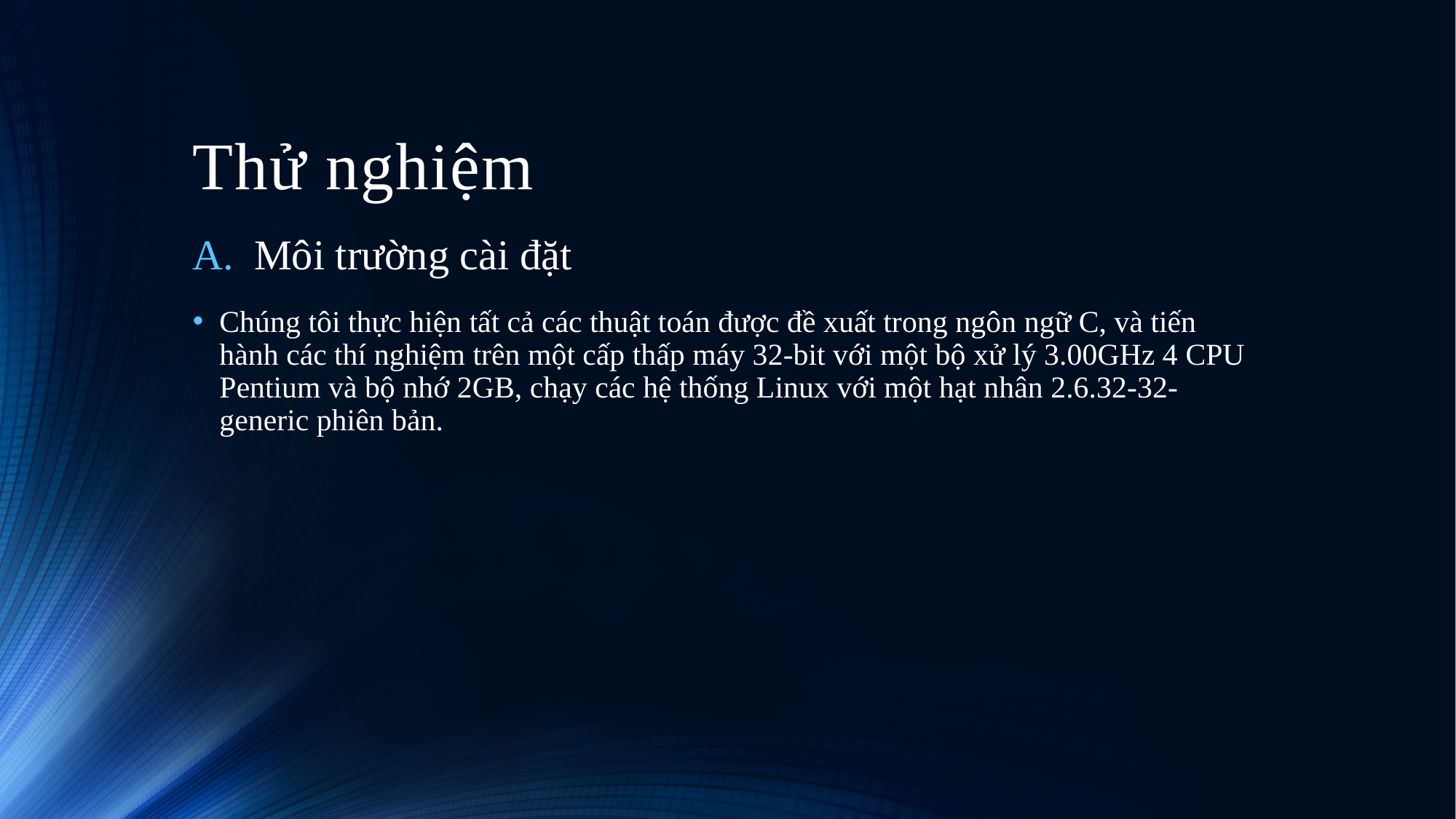

# Thử nghiệm
Môi trường cài đặt
Chúng tôi thực hiện tất cả các thuật toán được đề xuất trong ngôn ngữ C, và tiến hành các thí nghiệm trên một cấp thấp máy 32-bit với một bộ xử lý 3.00GHz 4 CPU Pentium và bộ nhớ 2GB, chạy các hệ thống Linux với một hạt nhân 2.6.32-32-generic phiên bản.